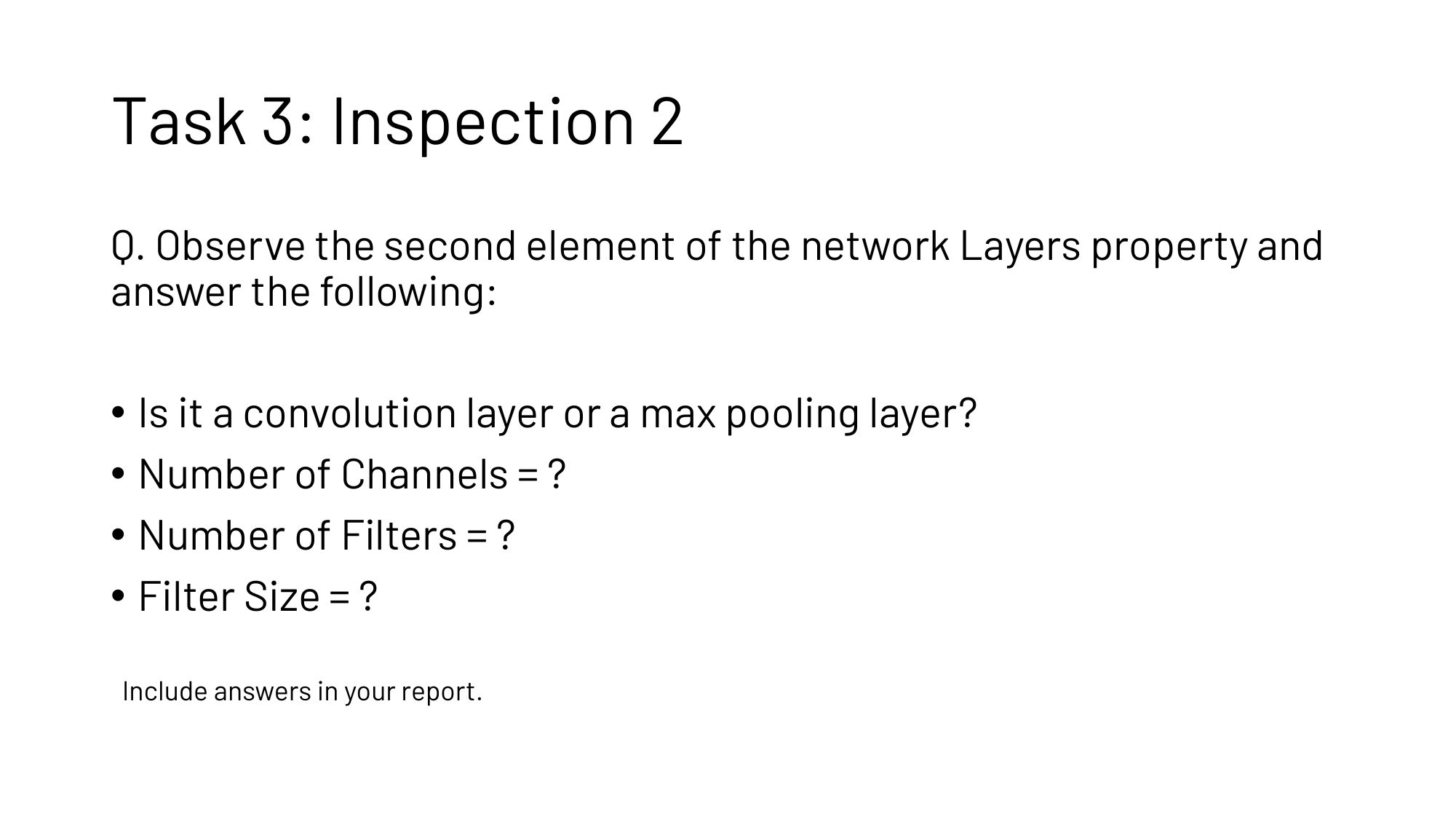

# Task 3: Inspection 2
Q. Observe the second element of the network Layers property and answer the following:

Is it a convolution layer or a max pooling layer?
Number of Channels = ?
Number of Filters = ?
Filter Size = ?

Include answers in your report.